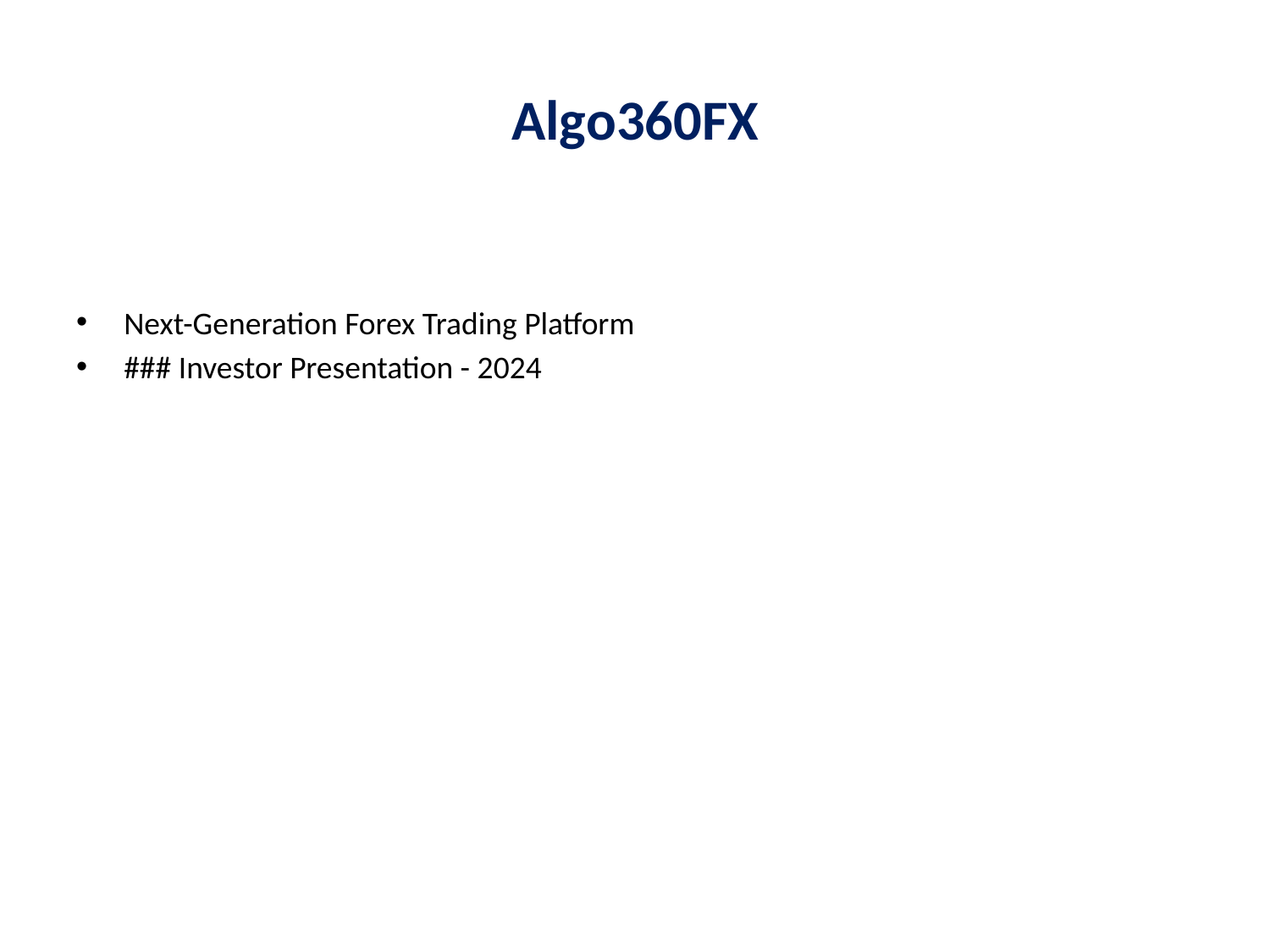

# Algo360FX

Next-Generation Forex Trading Platform
### Investor Presentation - 2024